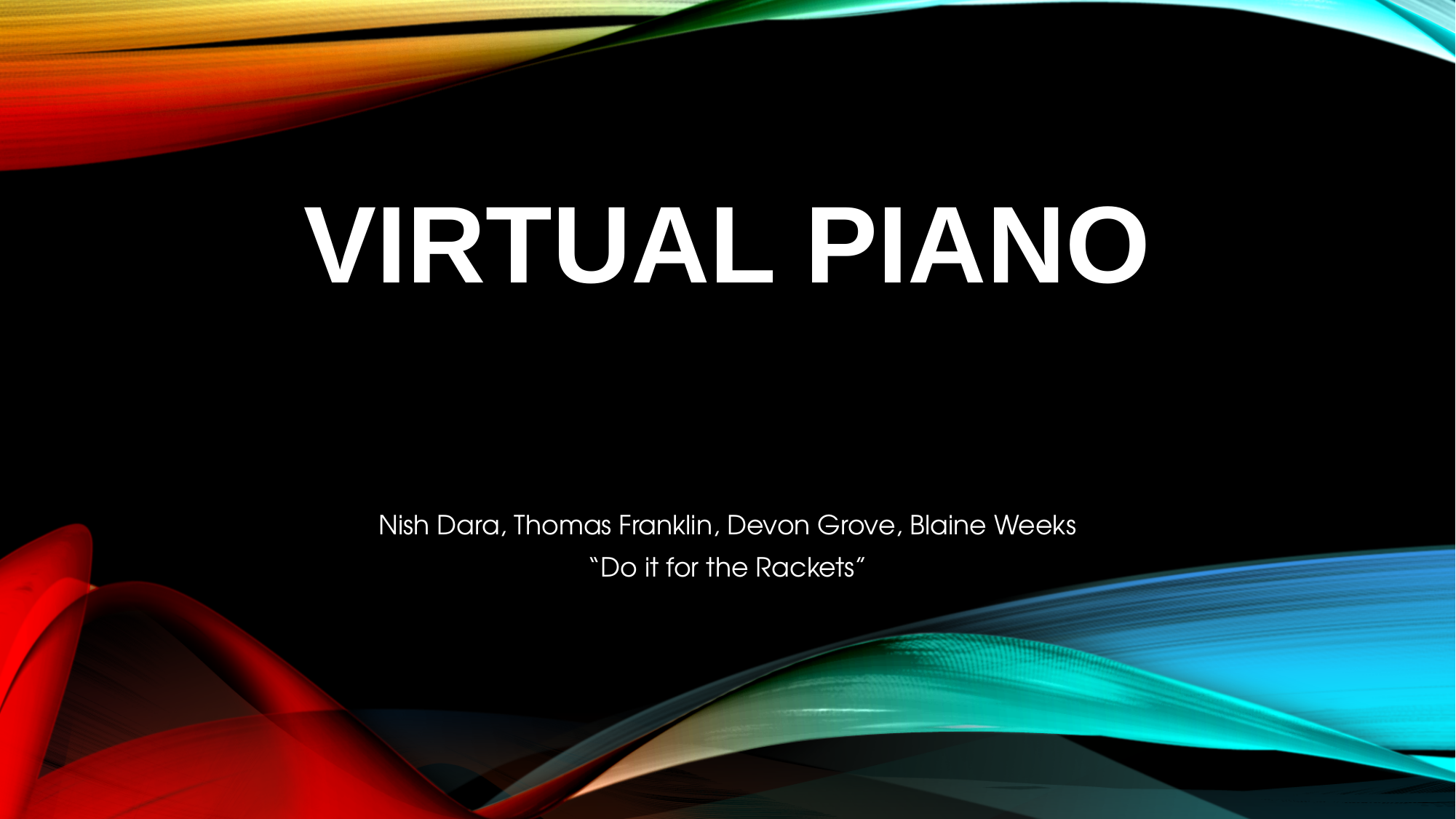

# VIRTUAL PIANO
Nish Dara, Thomas Franklin, Devon Grove, Blaine Weeks
“Do it for the Rackets”